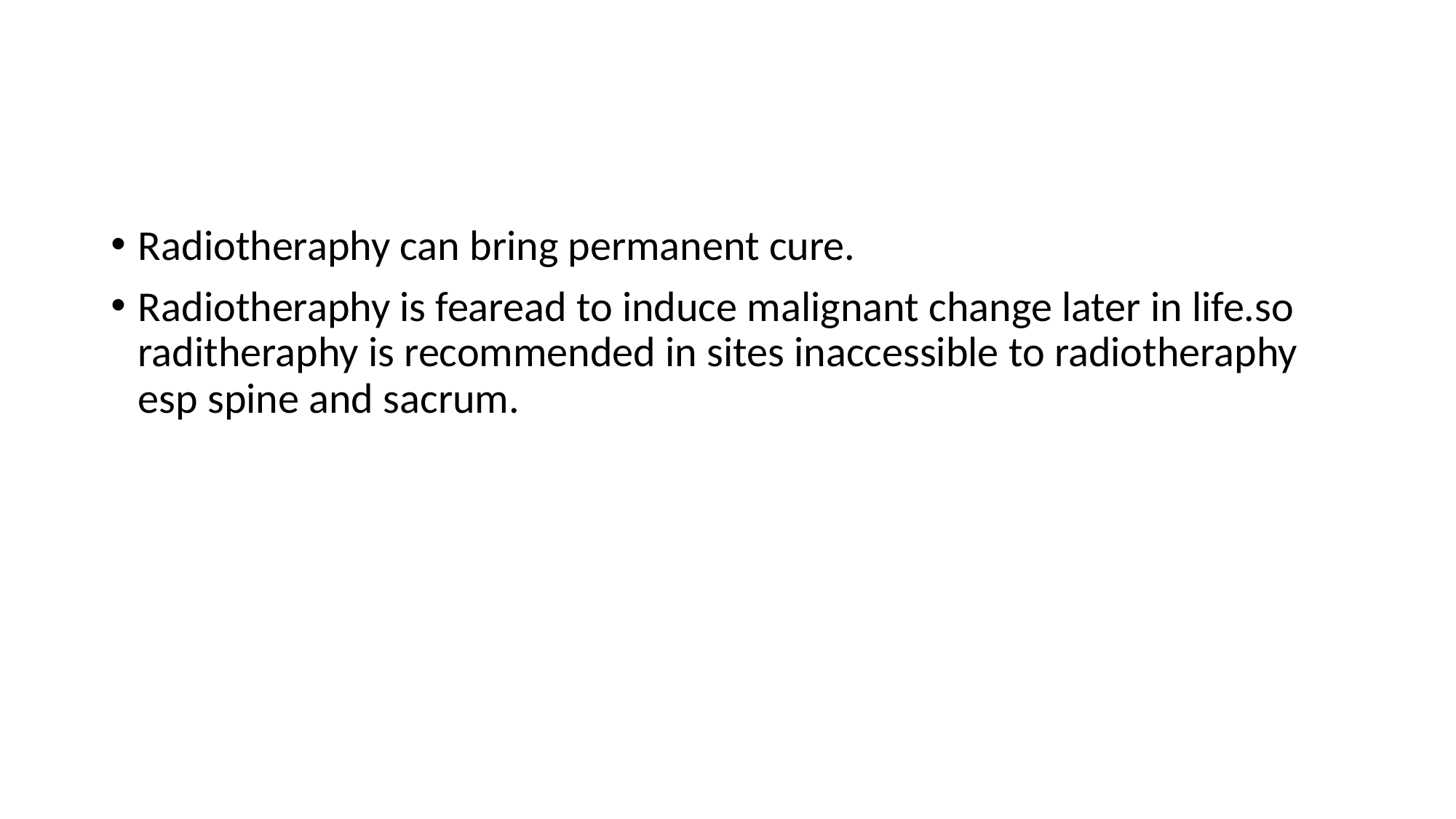

#
Radiotheraphy can bring permanent cure.
Radiotheraphy is fearead to induce malignant change later in life.so raditheraphy is recommended in sites inaccessible to radiotheraphy esp spine and sacrum.